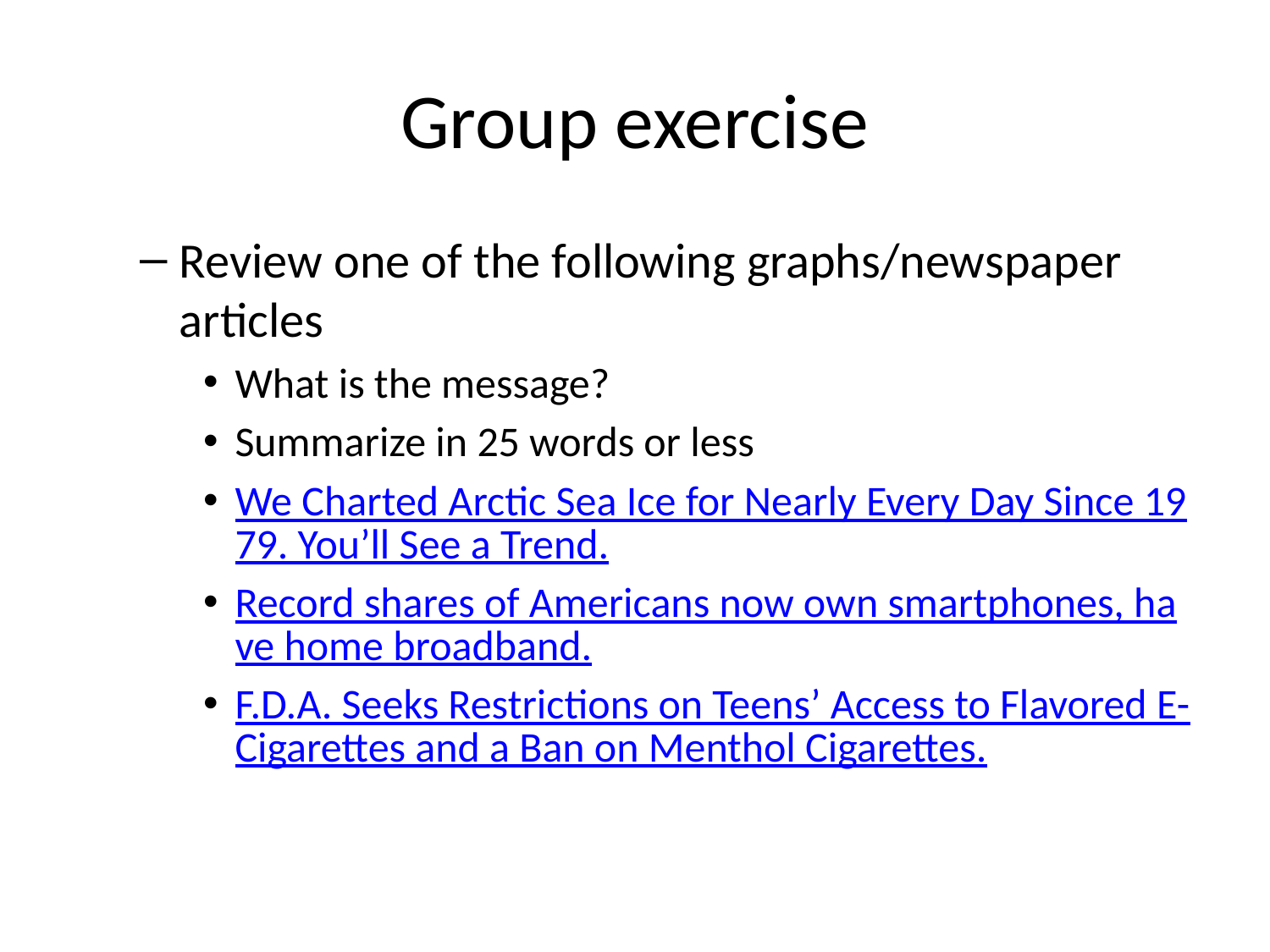

# Group exercise
Review one of the following graphs/newspaper articles
What is the message?
Summarize in 25 words or less
We Charted Arctic Sea Ice for Nearly Every Day Since 1979. You’ll See a Trend.
Record shares of Americans now own smartphones, have home broadband.
F.D.A. Seeks Restrictions on Teens’ Access to Flavored E-Cigarettes and a Ban on Menthol Cigarettes.